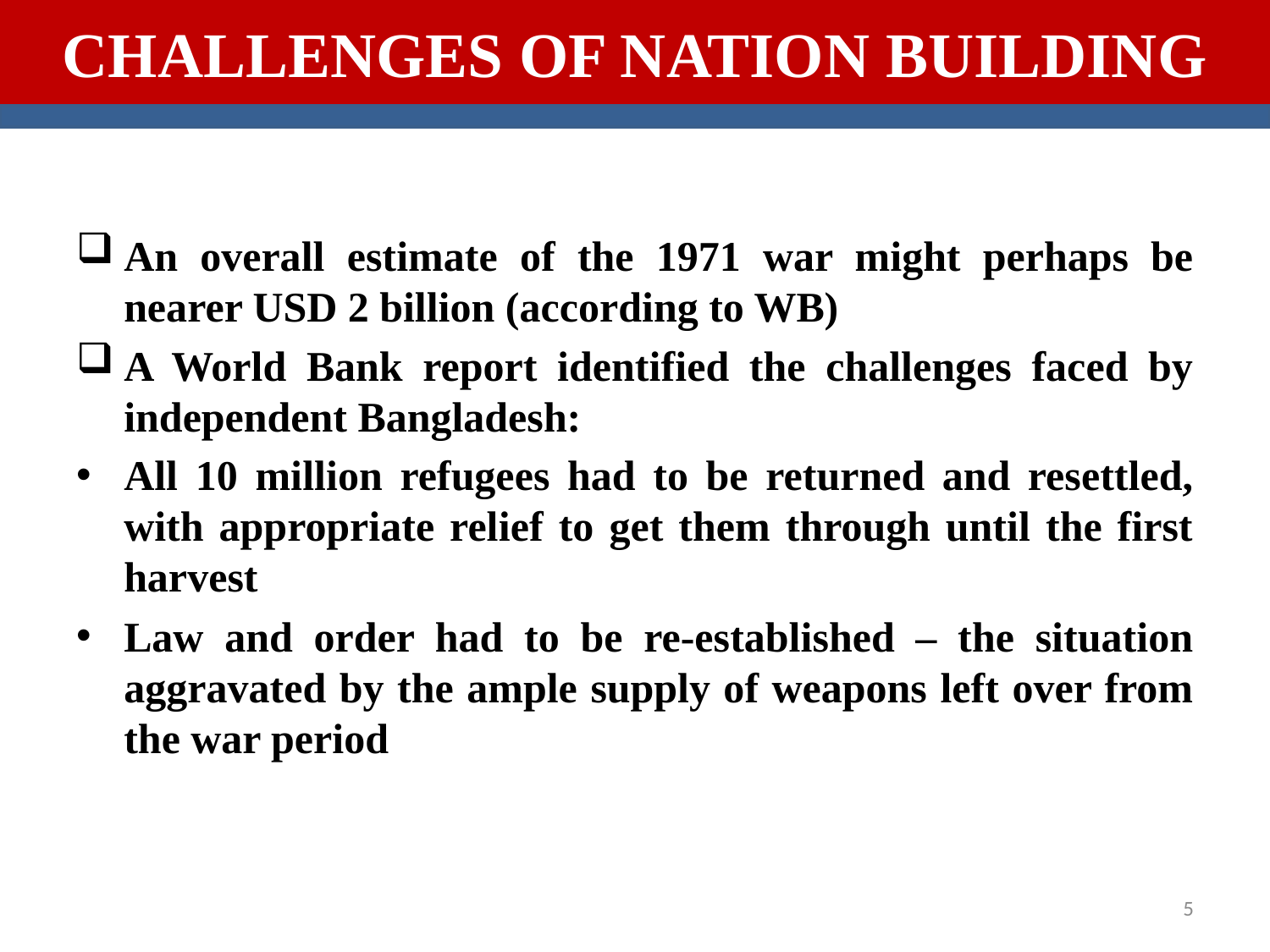

CHALLENGES OF NATION BUILDING

An overall estimate of the 1971 war might perhaps be nearer USD 2 billion (according to WB)
A World Bank report identified the challenges faced by independent Bangladesh:
All 10 million refugees had to be returned and resettled, with appropriate relief to get them through until the first harvest
Law and order had to be re-established – the situation aggravated by the ample supply of weapons left over from the war period
5